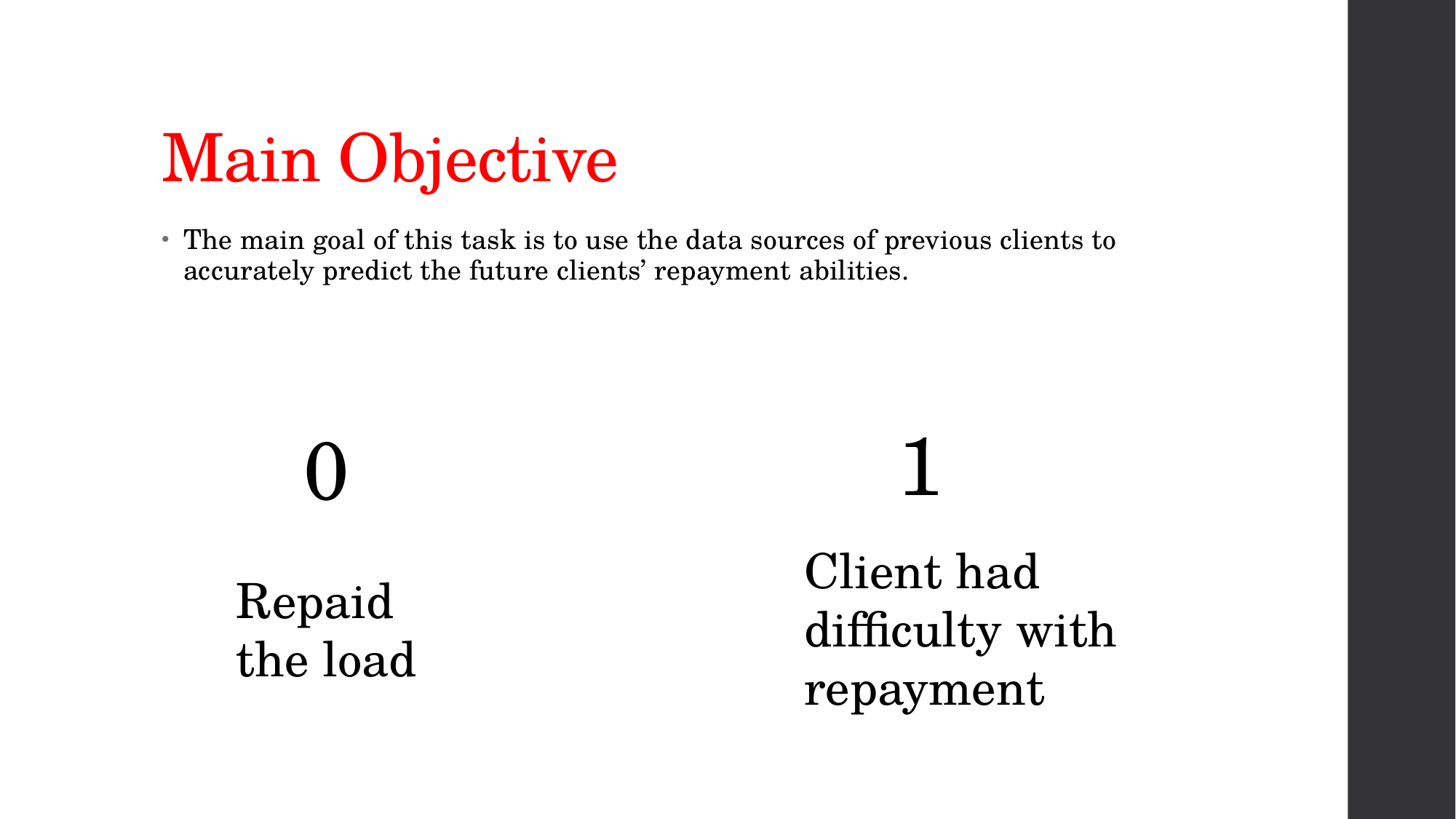

# Main Objective
The main goal of this task is to use the data sources of previous clients to accurately predict the future clients’ repayment abilities.
1
0
Client had difficulty with repayment
Repaid the load